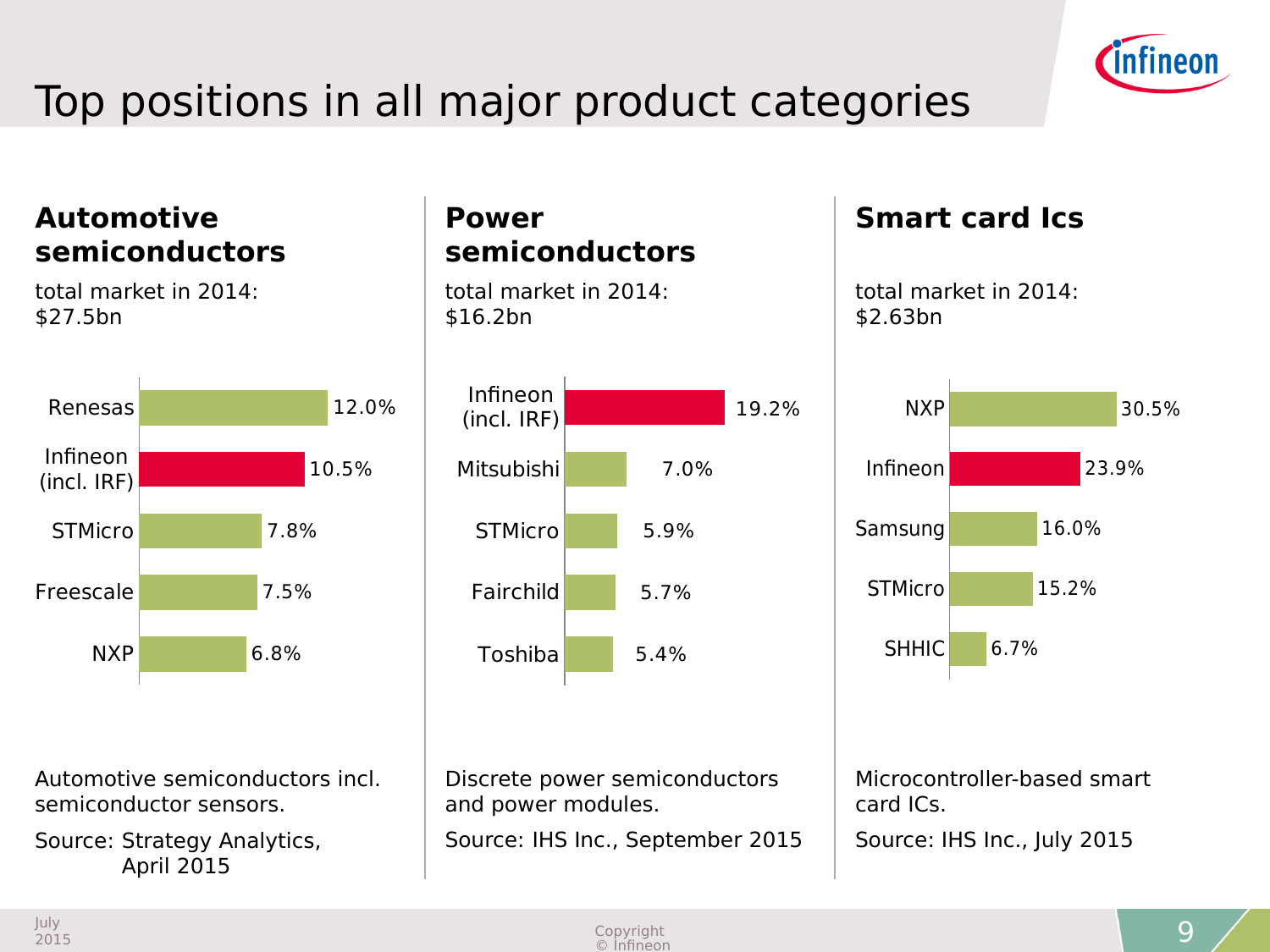

# Top positions in all major product categories
Automotive semiconductors
total market in 2014:
$27.5bn
Power
semiconductors
total market in 2014:
$16.2bn
Smart card Ics
total market in 2014:
$2.63bn

### Chart

| Category | Market share [%] |
|---|---|
| NXP | 0.068 |
| Freescale | 0.075 |
| STMicro | 0.078 |
| Infineon
(incl. IRF) | 0.105 |
| Renesas | 0.12 |

### Chart

| Category | Market share |
|---|---|
| Toshiba | 0.054 |
| Fairchild | 0.057 |
| STMicro | 0.059 |
| Mitsubishi | 0.07 |
| Infineon
(incl. IRF) | 0.192 |

### Chart

| Category | market share |
|---|---|
| SHHIC | 0.067 |
| STMicro | 0.152 |
| Samsung | 0.16 |
| Infineon | 0.239 |
| NXP | 0.305 |
Discrete power semiconductors and power modules.
Source:	IHS Inc., September 2015
Microcontroller-based smart
card ICs.
Source: IHS Inc., July 2015
Automotive semiconductors incl. semiconductor sensors.
Source:	Strategy Analytics,
April 2015
9
July 2015
Copyright © Infineon Technologies AG 2015. All rights reserved.